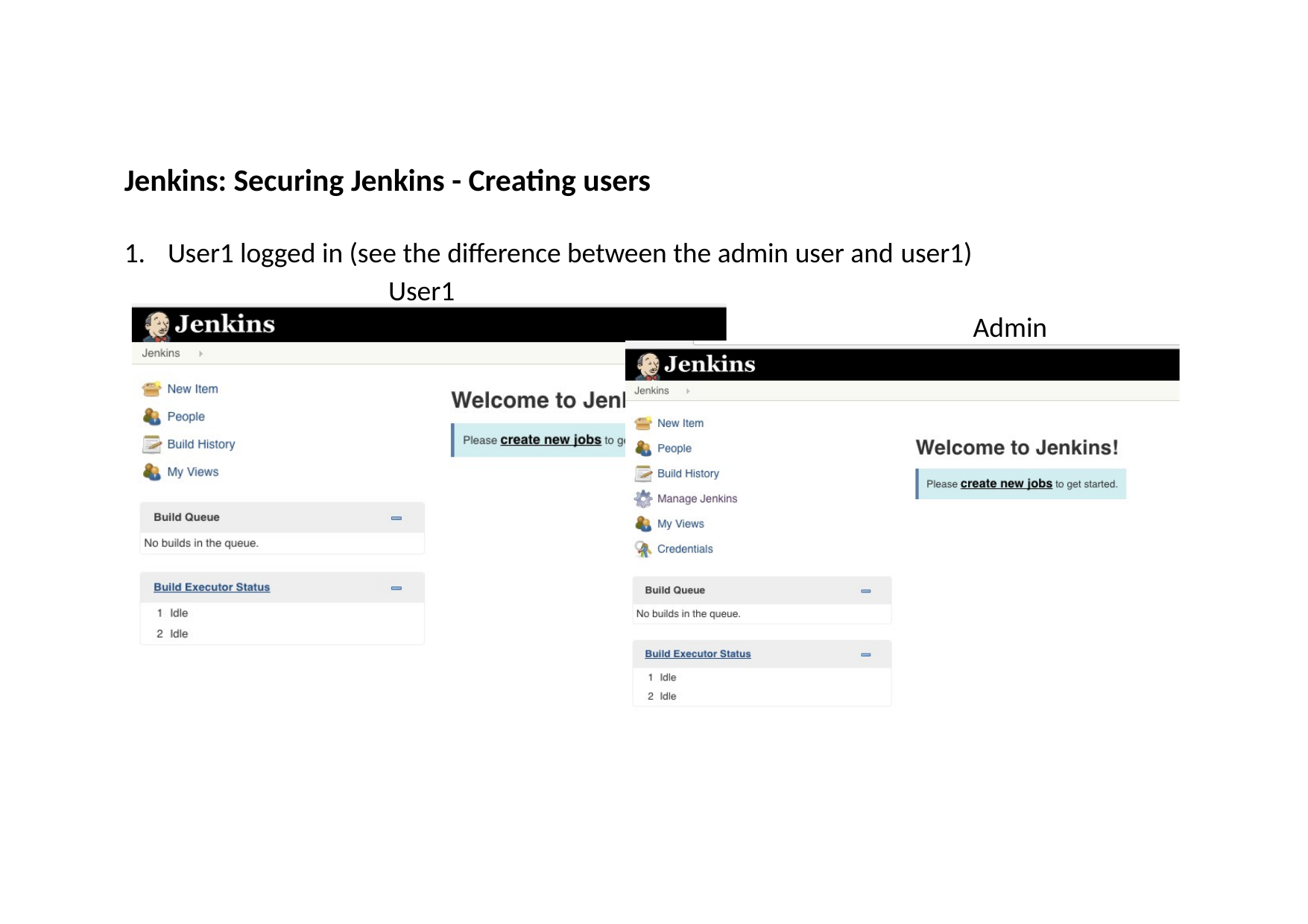

# Jenkins: Securing Jenkins - Creating users
1.	User1 logged in (see the difference between the admin user and user1)
User1
Admin